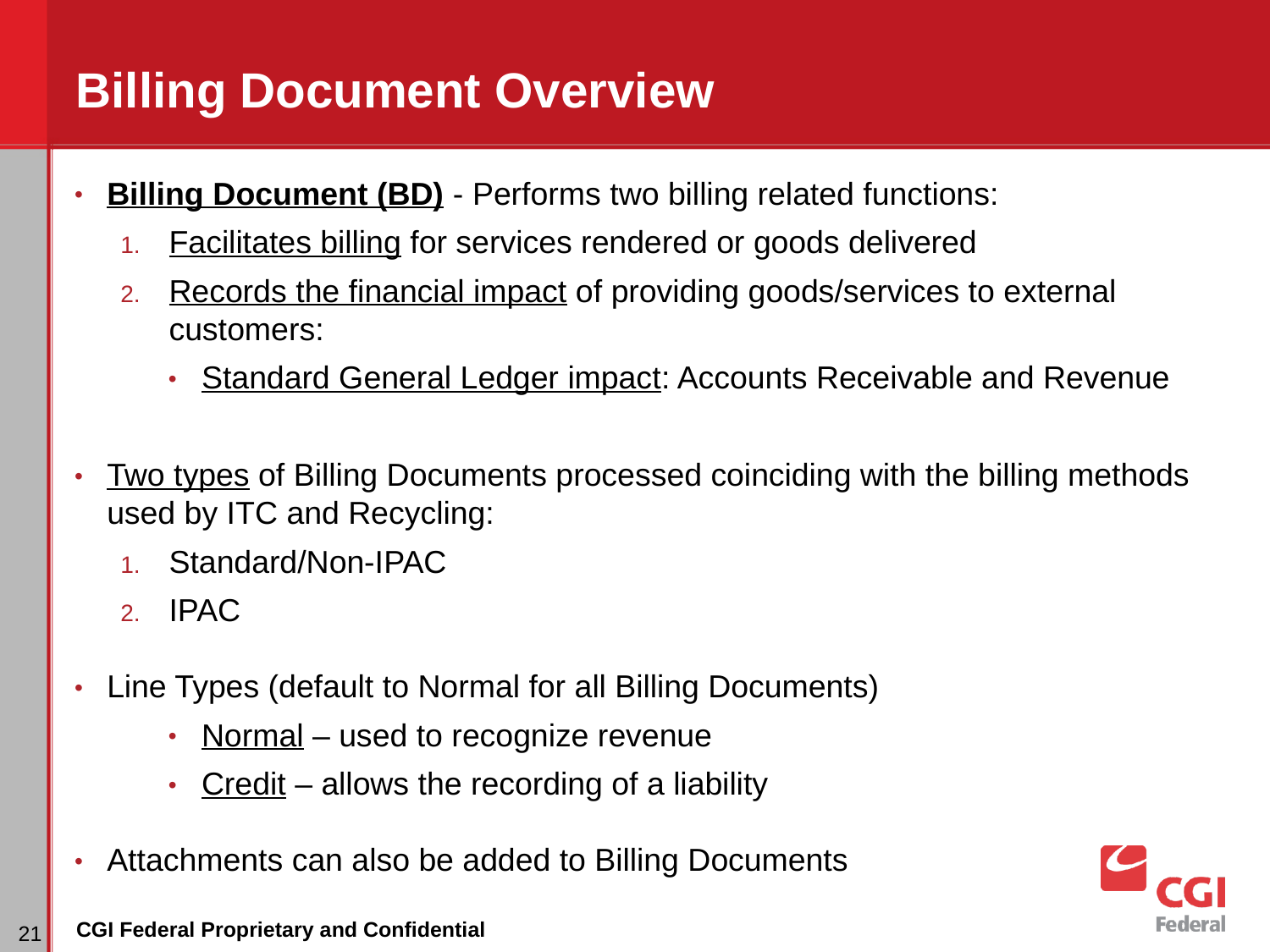

# Billing Document Overview
Billing Document (BD) - Performs two billing related functions:
Facilitates billing for services rendered or goods delivered
Records the financial impact of providing goods/services to external customers:
Standard General Ledger impact: Accounts Receivable and Revenue

Two types of Billing Documents processed coinciding with the billing methods used by ITC and Recycling:
Standard/Non-IPAC
IPAC

Line Types (default to Normal for all Billing Documents)
Normal – used to recognize revenue
Credit – allows the recording of a liability

Attachments can also be added to Billing Documents

21
CGI Federal Proprietary and Confidential